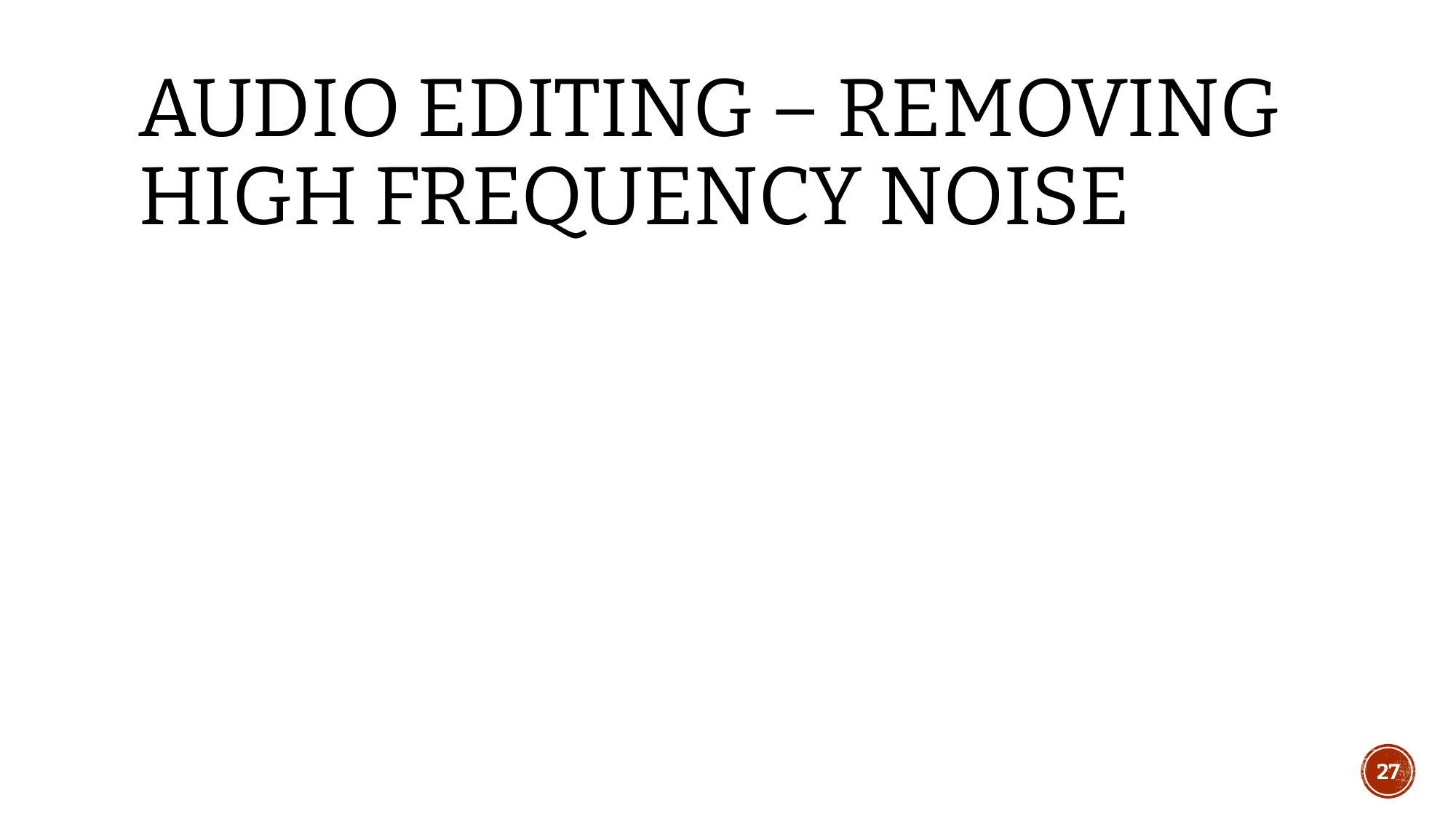

# Audio editing – removing high frequency noise
27